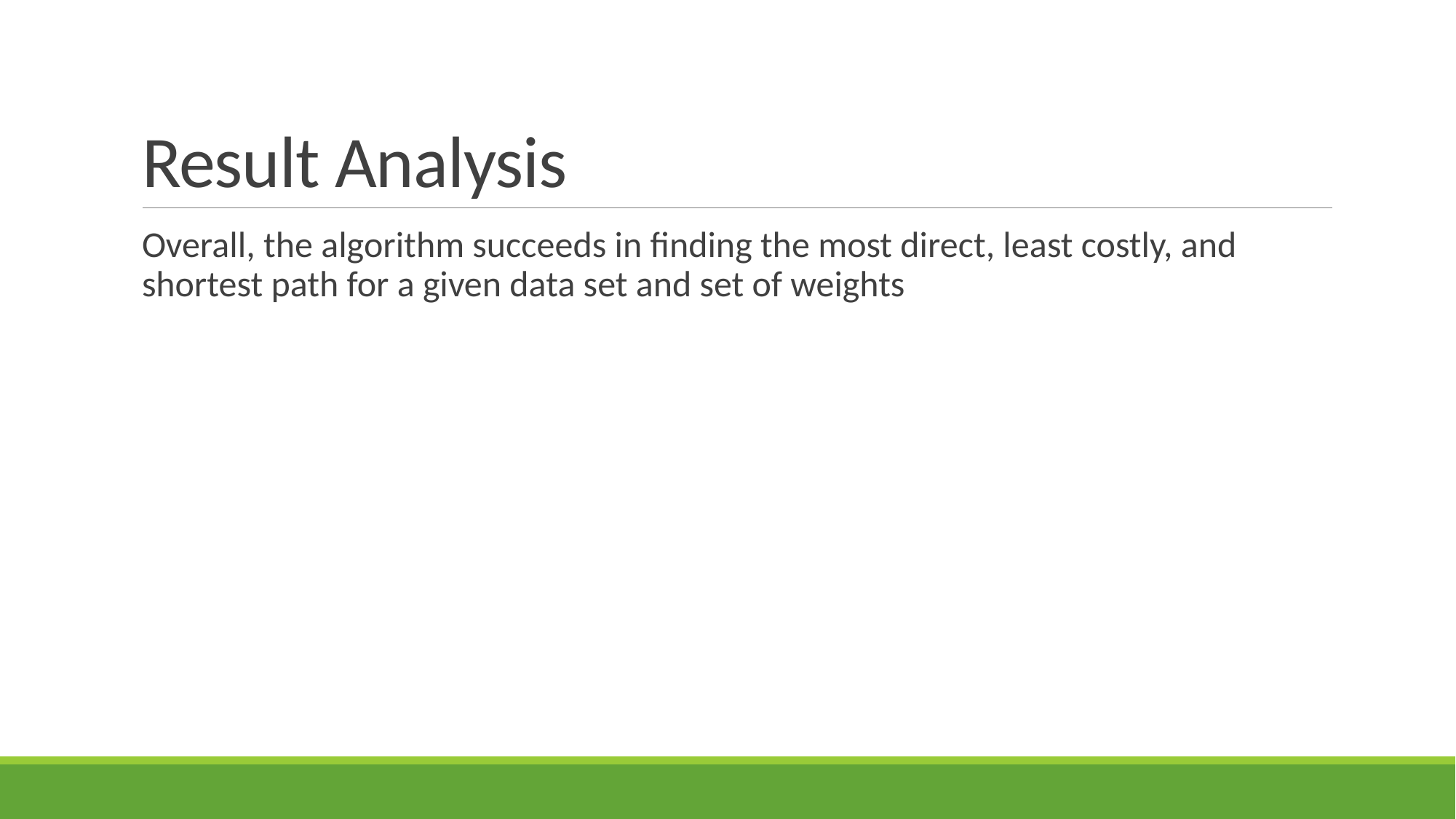

# Result Analysis
Overall, the algorithm succeeds in finding the most direct, least costly, and shortest path for a given data set and set of weights